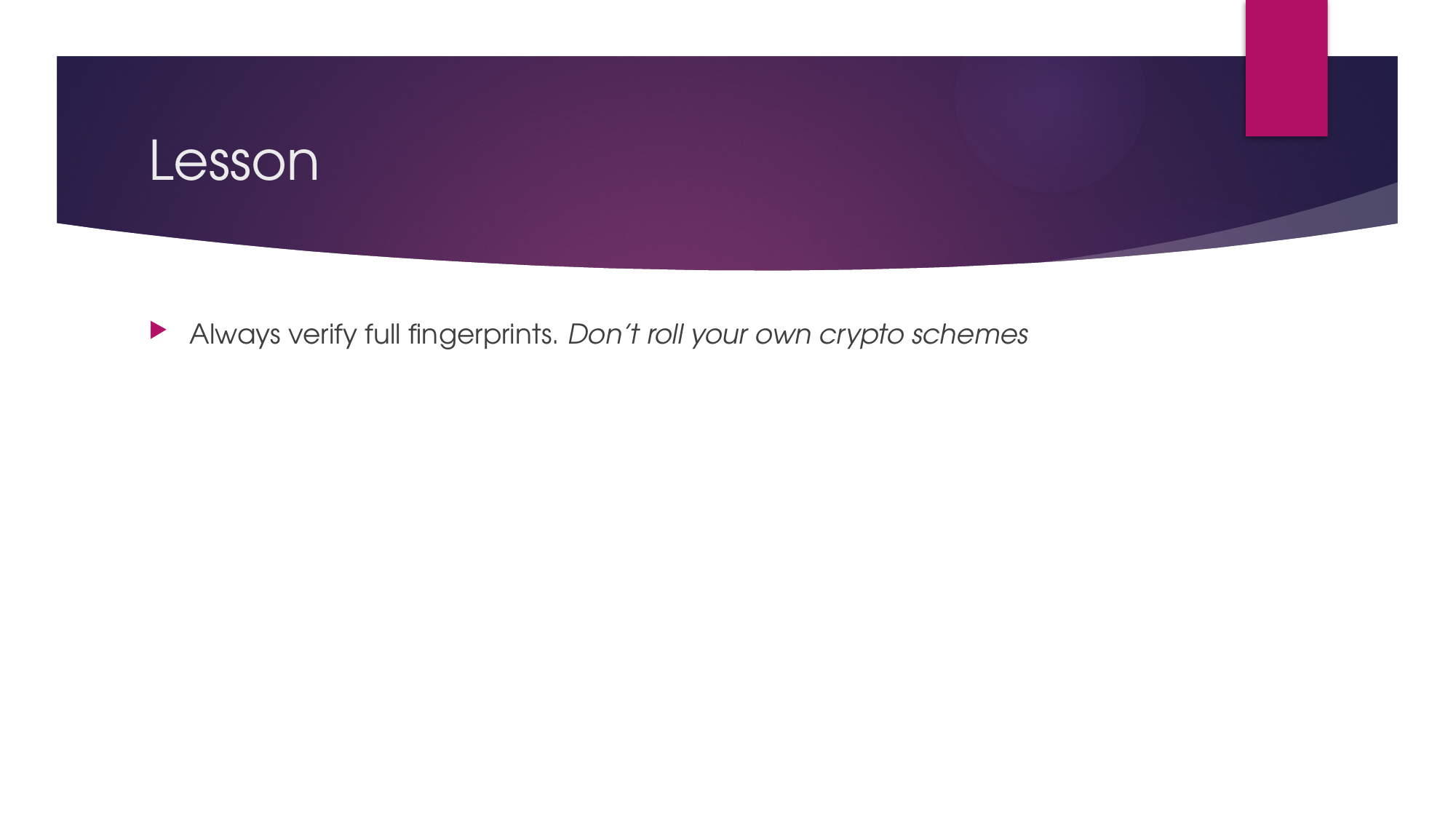

# Lesson
Always verify full fingerprints. Don’t roll your own crypto schemes